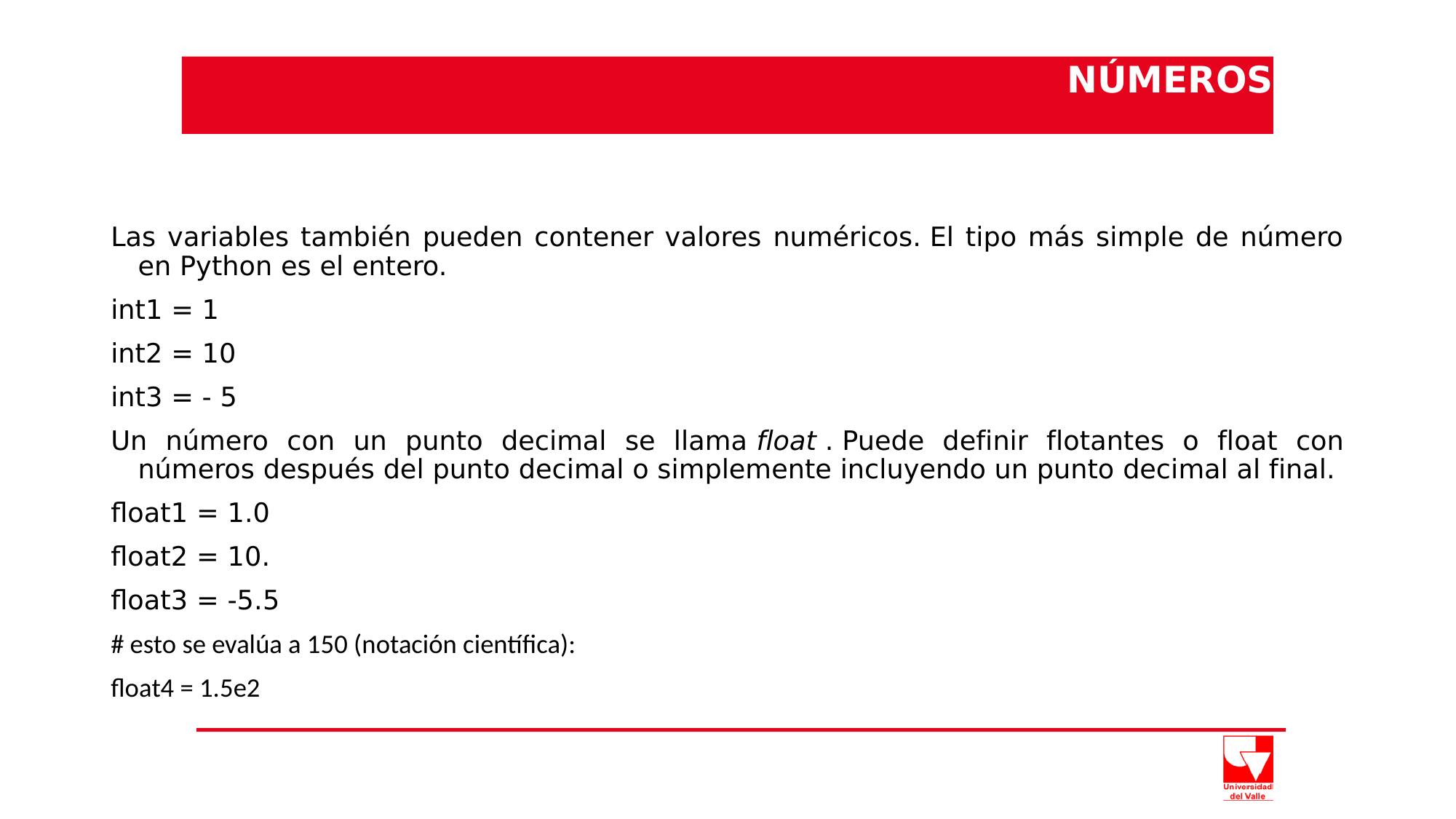

NÚMEROS
# Las variables también pueden contener valores numéricos. El tipo más simple de número en Python es el entero.
int1 = 1
int2 = 10
int3 = - 5
Un número con un punto decimal se llama float . Puede definir flotantes o float con números después del punto decimal o simplemente incluyendo un punto decimal al final.
float1 = 1.0
float2 = 10.
float3 = -5.5
# esto se evalúa a 150 (notación científica):
float4 = 1.5e2